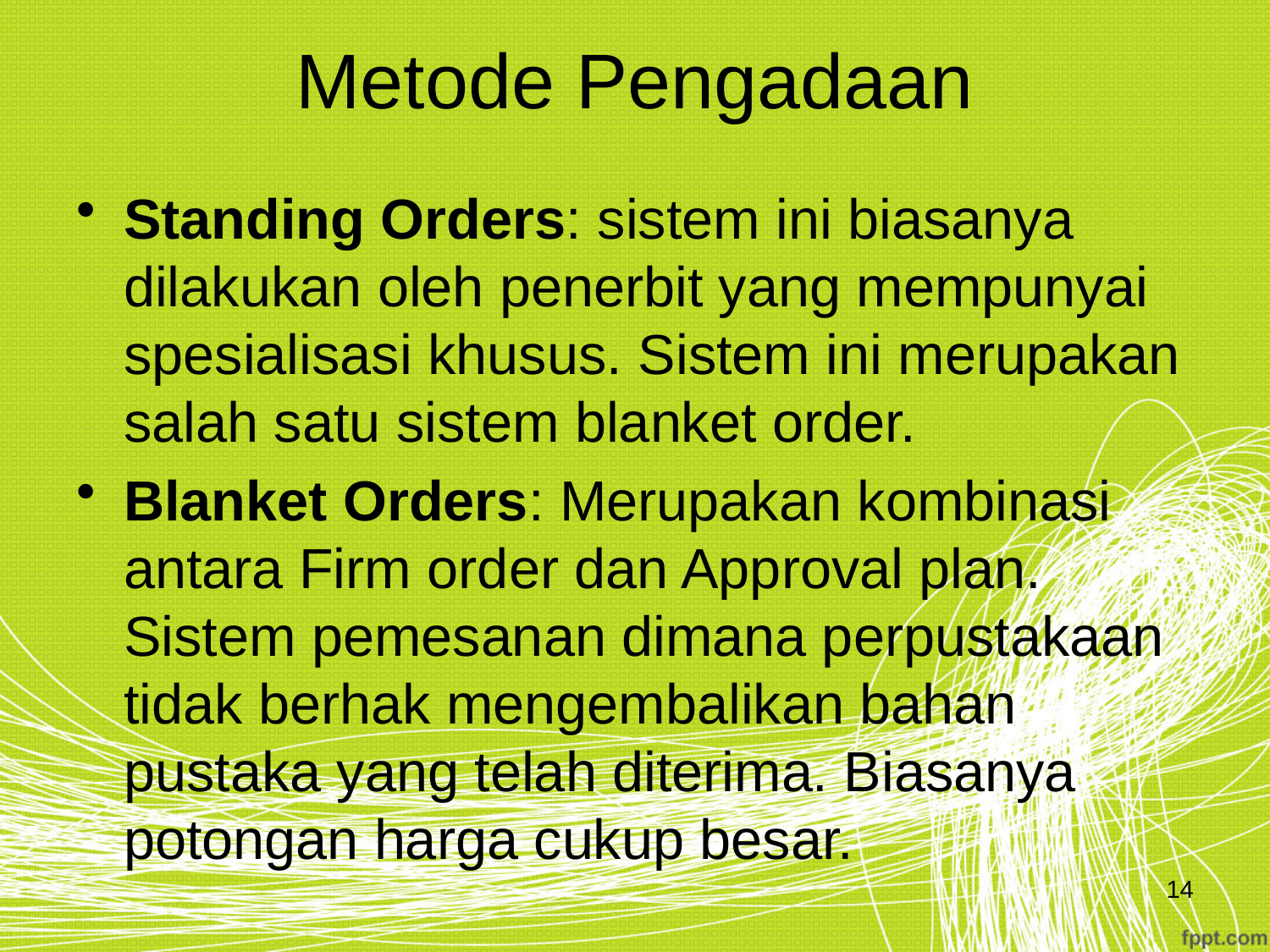

# Metode Pengadaan
Standing Orders: sistem ini biasanya dilakukan oleh penerbit yang mempunyai spesialisasi khusus. Sistem ini merupakan salah satu sistem blanket order.
Blanket Orders: Merupakan kombinasi antara Firm order dan Approval plan. Sistem pemesanan dimana perpustakaan tidak berhak mengembalikan bahan pustaka yang telah diterima. Biasanya potongan harga cukup besar.
14